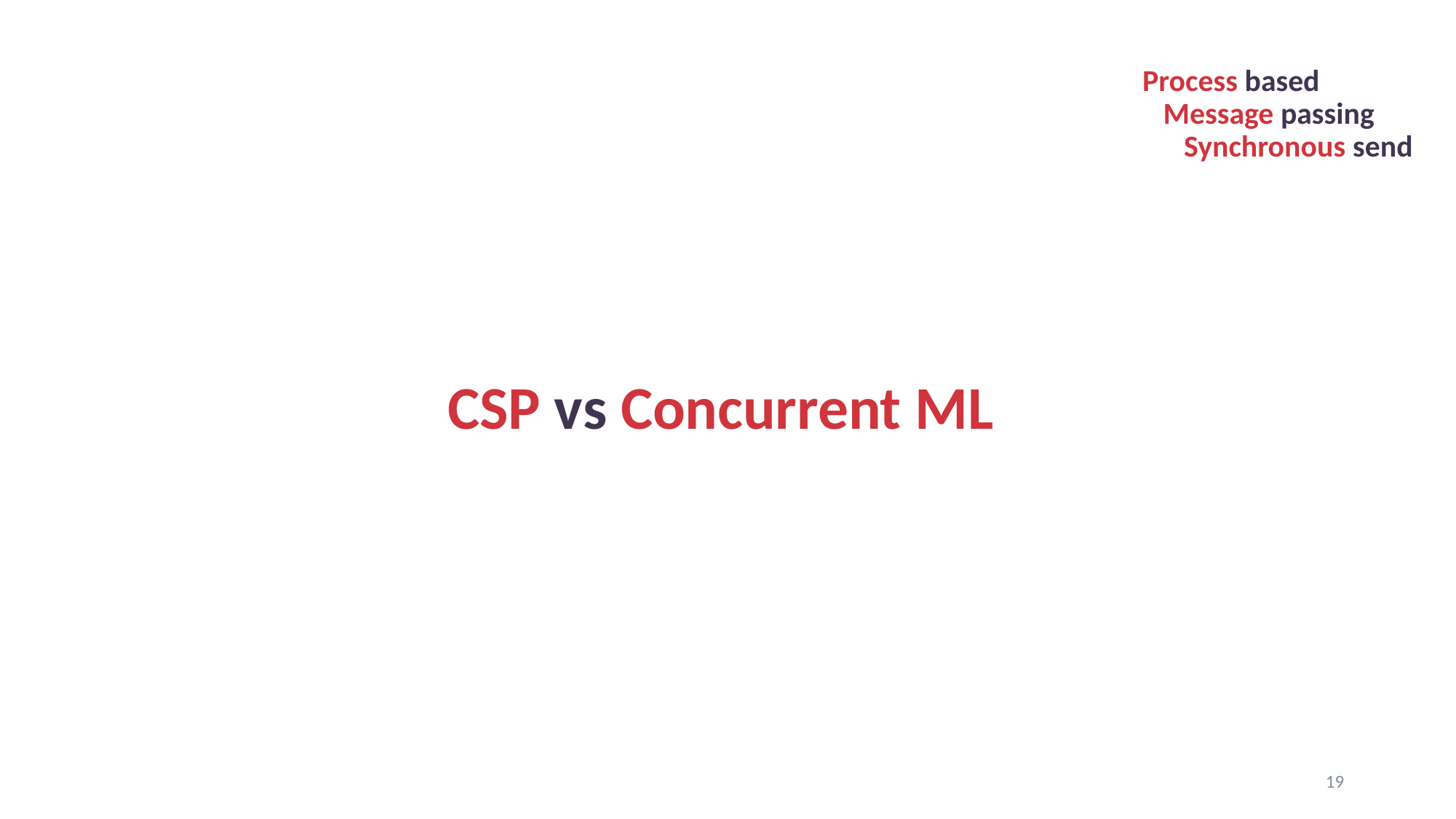

Process based
   Message passing
      Synchronous send

# CSP vs Concurrent ML
19